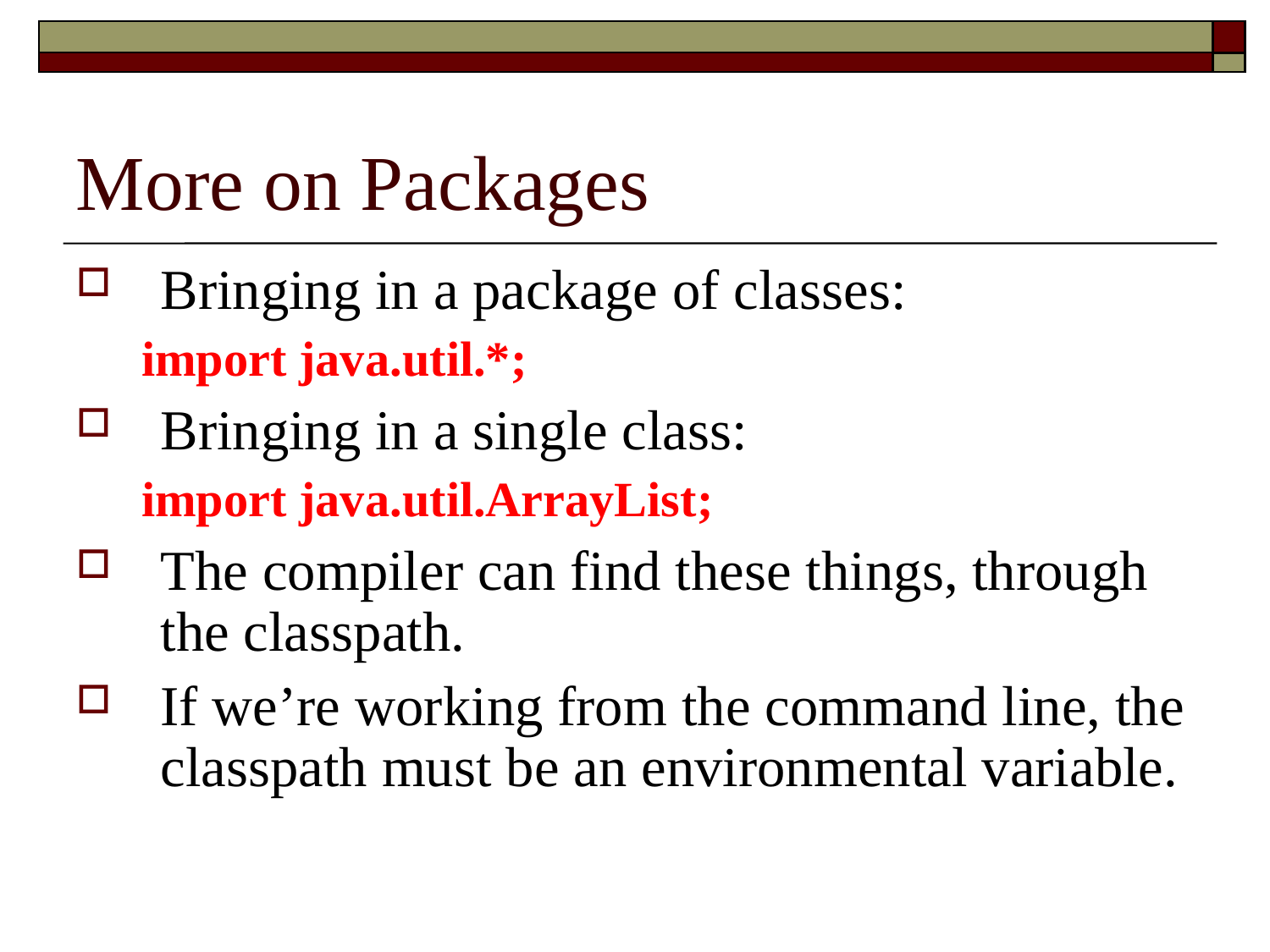

More on Packages
Bringing in a package of classes:
import java.util.*;
Bringing in a single class:
import java.util.ArrayList;
The compiler can find these things, through the classpath.
If we’re working from the command line, the classpath must be an environmental variable.